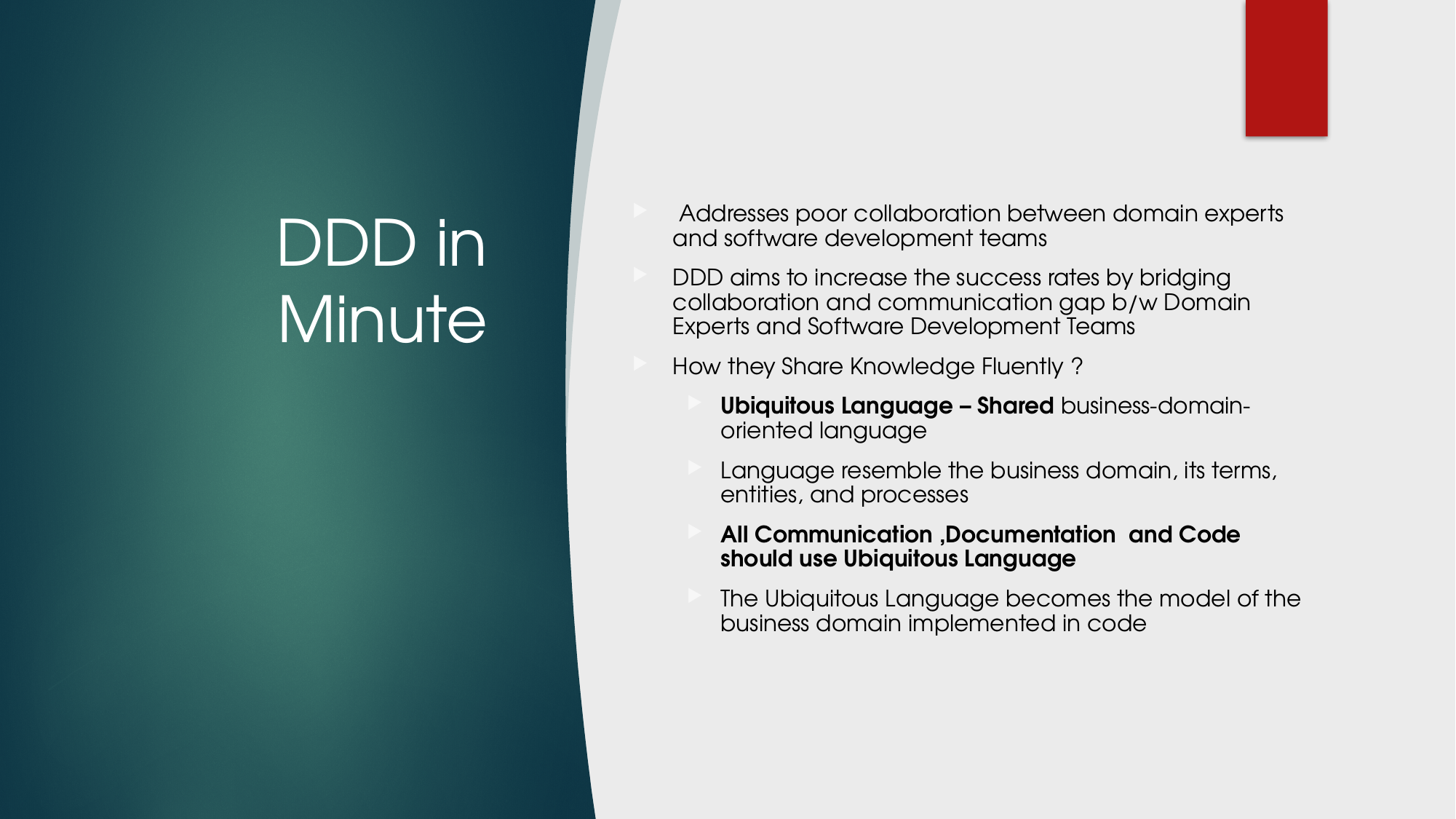

# DDD in Minute
 Addresses poor collaboration between domain experts and software development teams
DDD aims to increase the success rates by bridging  collaboration and communication gap b/w Domain Experts and Software Development Teams
How they Share Knowledge Fluently ?
Ubiquitous Language – Shared business-domain-oriented language
Language resemble the business domain, its terms, entities, and processes
All Communication ,Documentation  and Code should use Ubiquitous Language
The Ubiquitous Language becomes the model of the business domain implemented in code